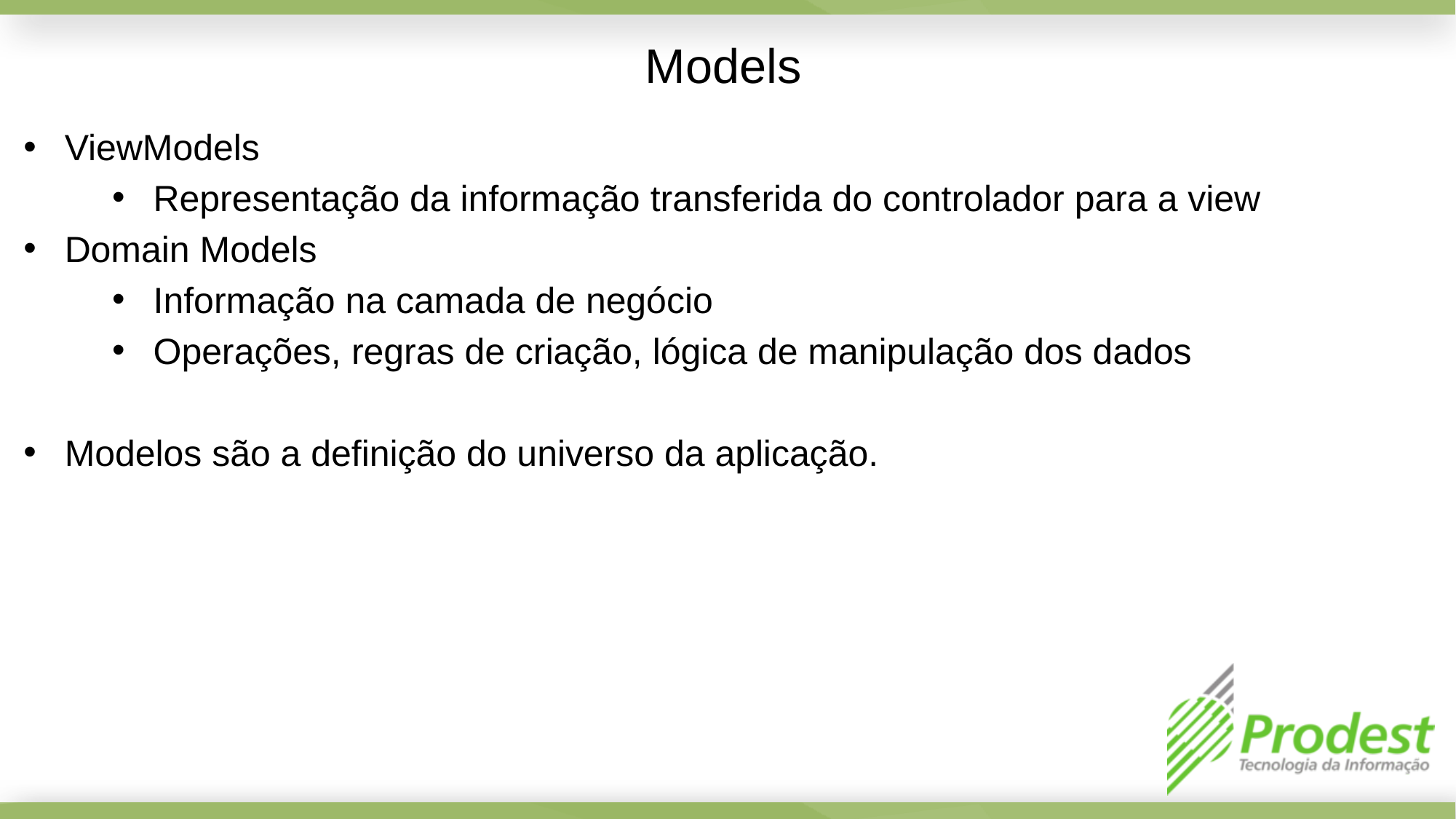

Models
ViewModels
Representação da informação transferida do controlador para a view
Domain Models
Informação na camada de negócio
Operações, regras de criação, lógica de manipulação dos dados

Modelos são a definição do universo da aplicação.